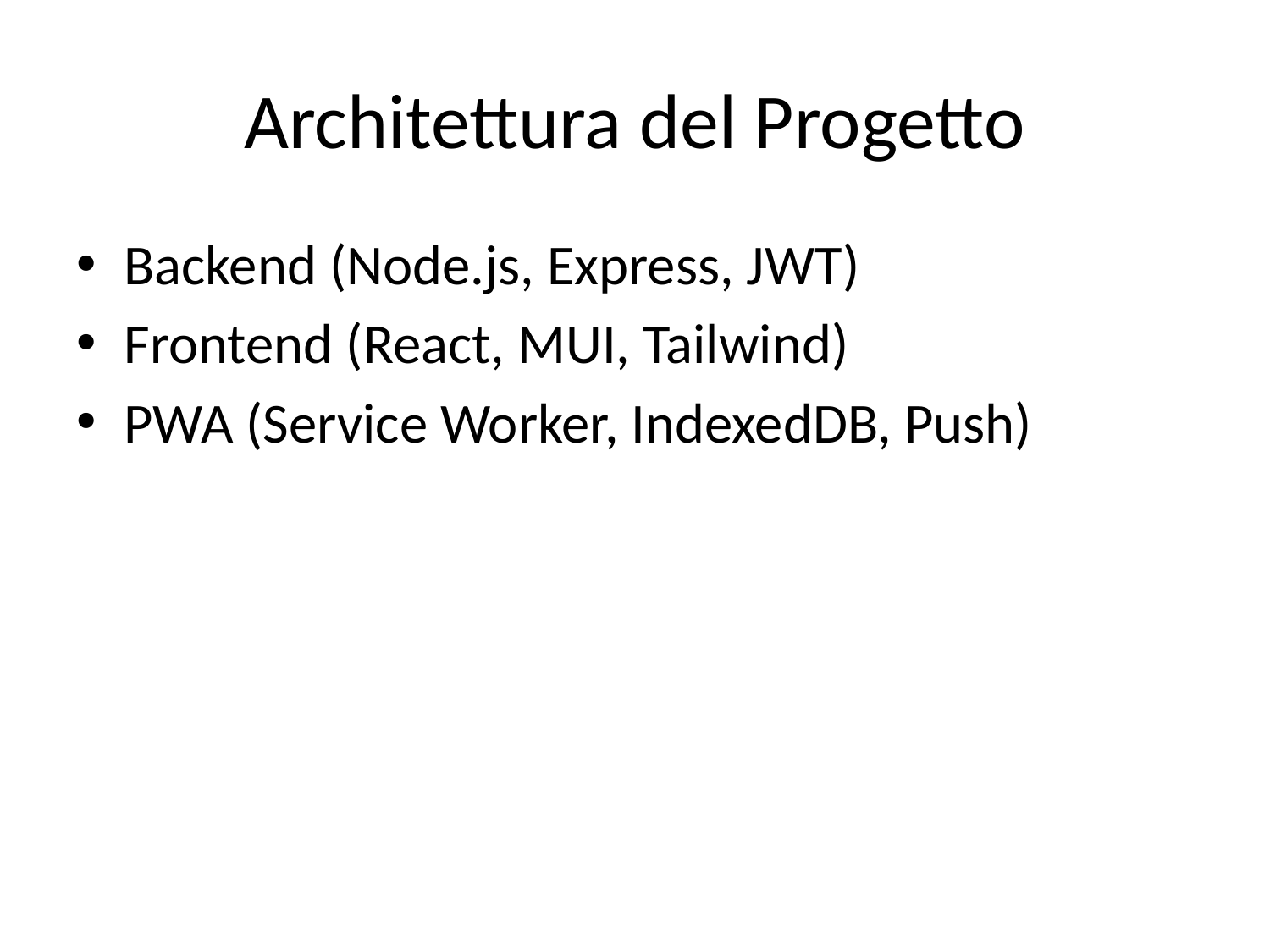

# Architettura del Progetto
Backend (Node.js, Express, JWT)
Frontend (React, MUI, Tailwind)
PWA (Service Worker, IndexedDB, Push)